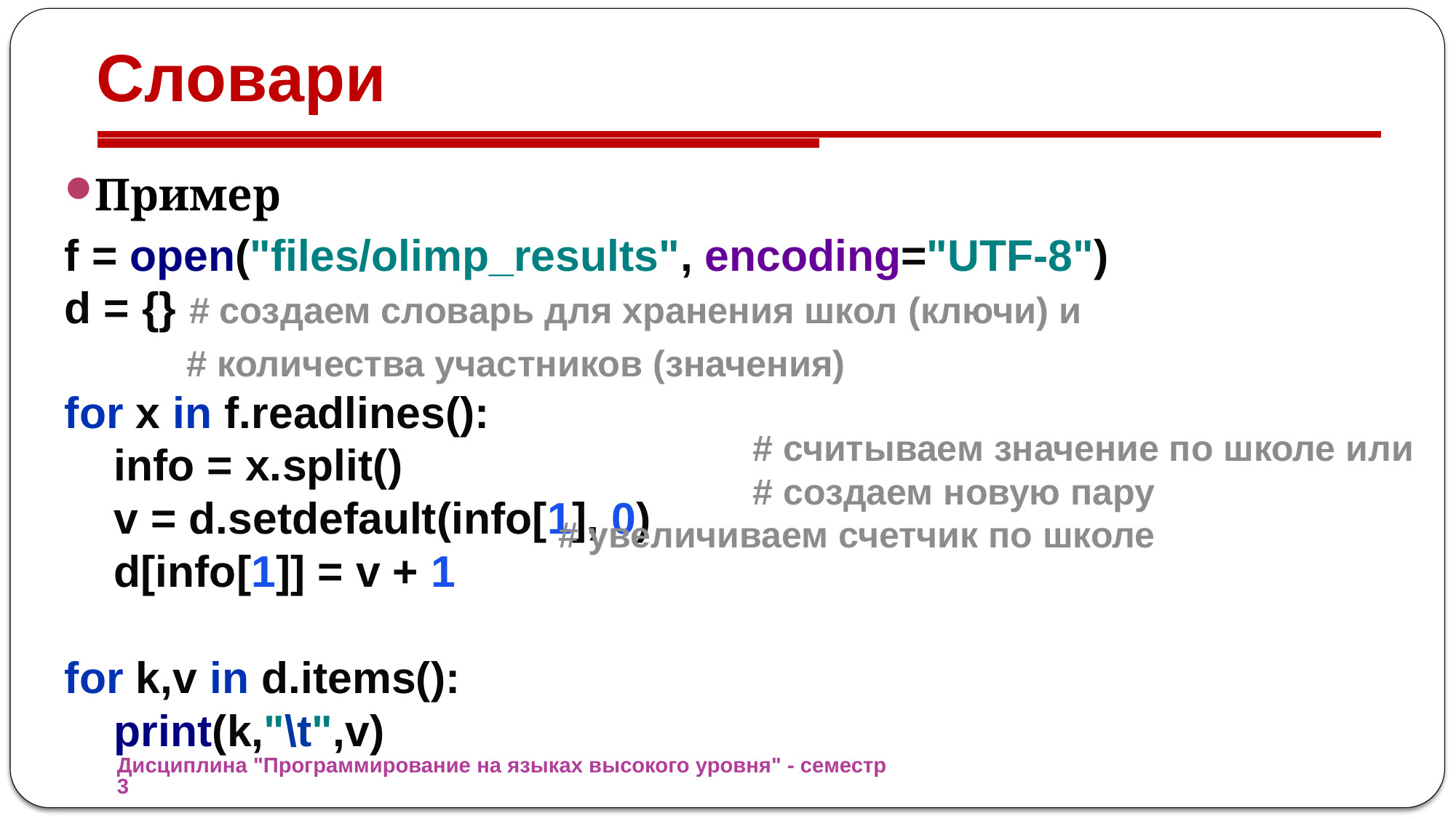

# Словари
Пример
f = open("files/olimp_results", encoding="UTF-8")
d = {} # создаем словарь для хранения школ (ключи) и
            # количества участников (значения)
for x in f.readlines():
    info = x.split()
    v = d.setdefault(info[1], 0)
    d[info[1]] = v + 1
for k,v in d.items():
    print(k,"\t",v)
# считываем значение по школе или
# создаем новую пару
# увеличиваем счетчик по школе
Дисциплина "Программирование на языках высокого уровня" - семестр 3